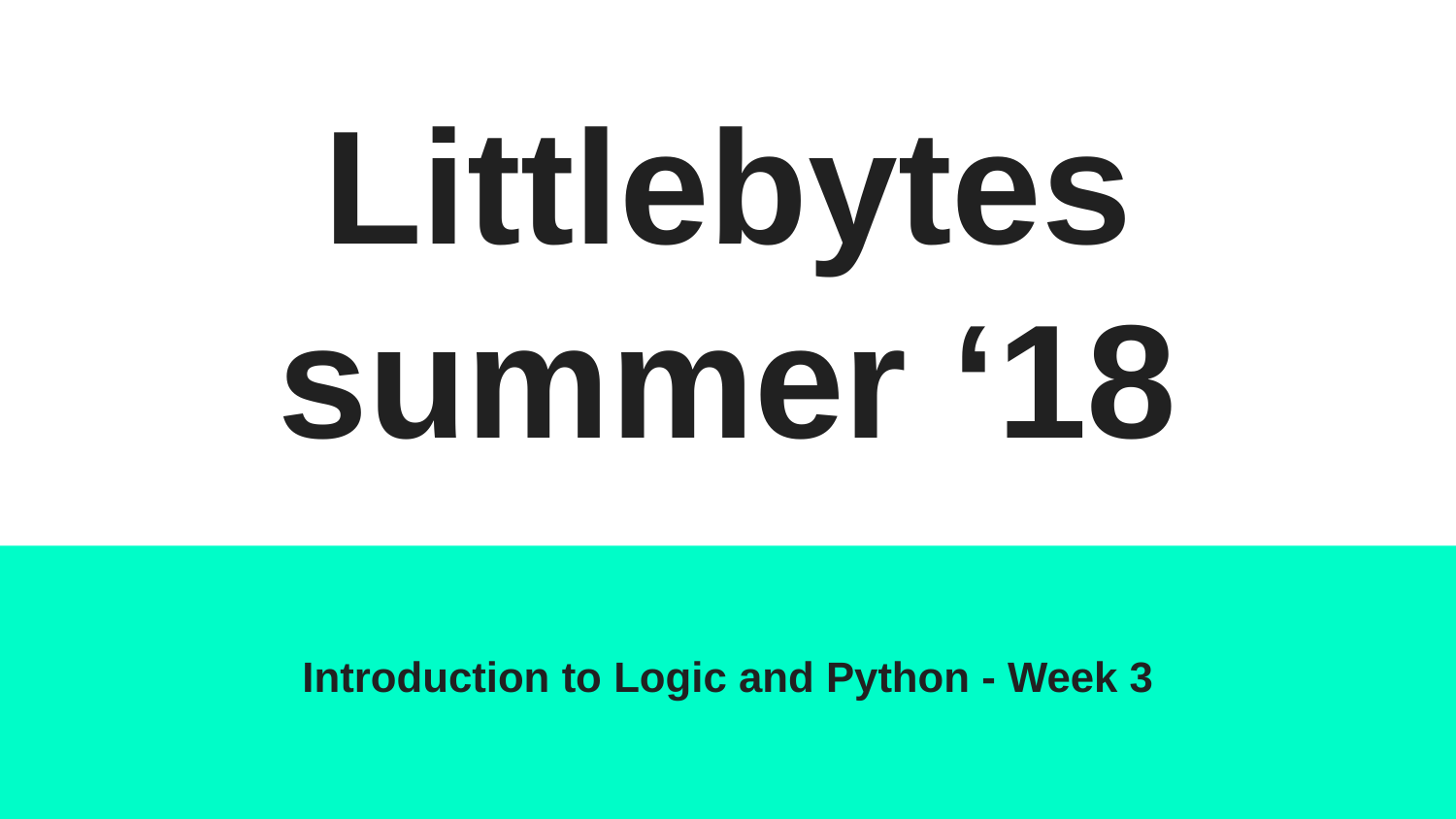

# Littlebytes summer ‘18
Introduction to Logic and Python - Week 3